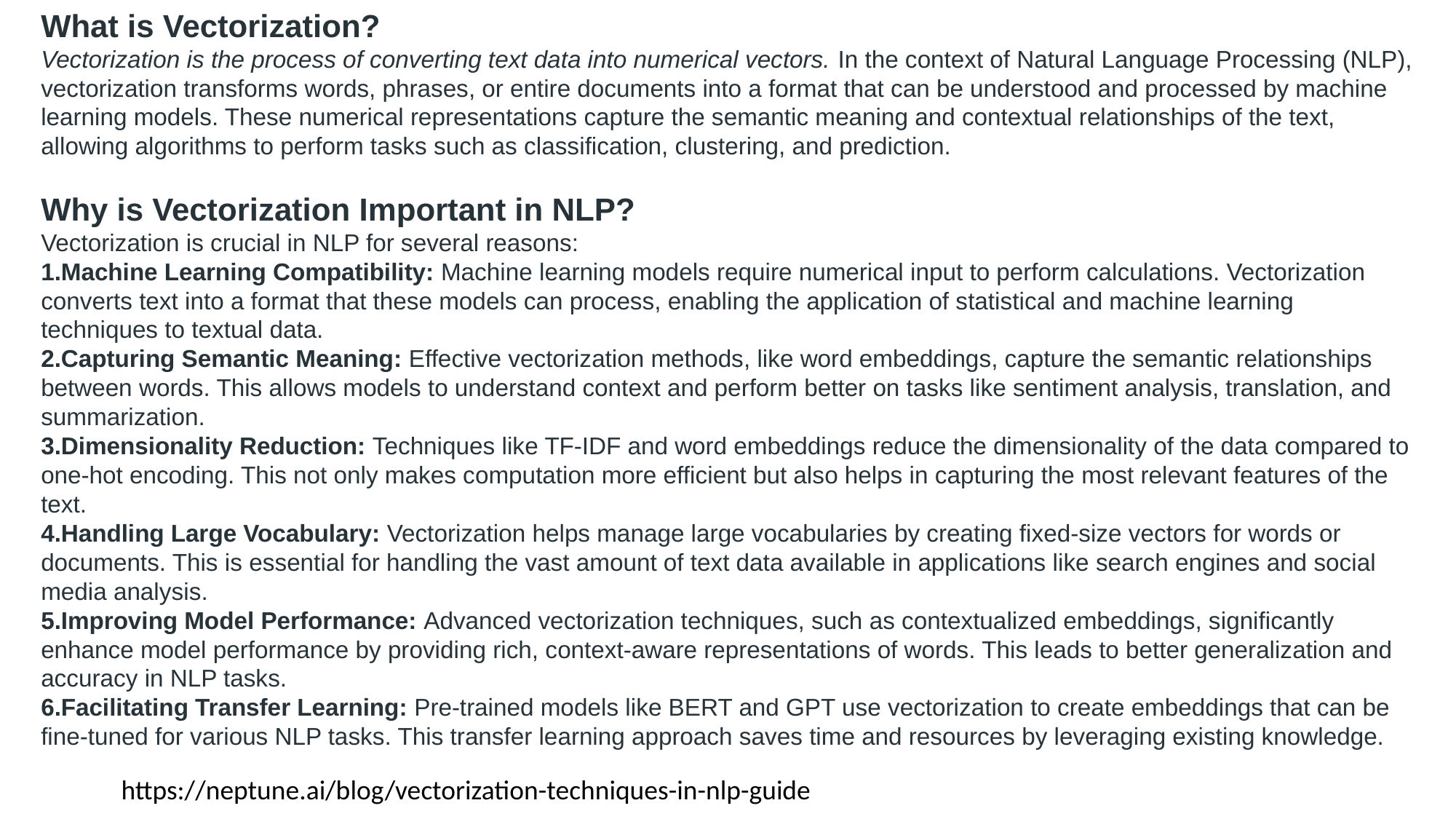

What is Vectorization?
Vectorization is the process of converting text data into numerical vectors. In the context of Natural Language Processing (NLP), vectorization transforms words, phrases, or entire documents into a format that can be understood and processed by machine learning models. These numerical representations capture the semantic meaning and contextual relationships of the text, allowing algorithms to perform tasks such as classification, clustering, and prediction.

Why is Vectorization Important in NLP?
Vectorization is crucial in NLP for several reasons:
Machine Learning Compatibility: Machine learning models require numerical input to perform calculations. Vectorization converts text into a format that these models can process, enabling the application of statistical and machine learning techniques to textual data.
Capturing Semantic Meaning: Effective vectorization methods, like word embeddings, capture the semantic relationships between words. This allows models to understand context and perform better on tasks like sentiment analysis, translation, and summarization.
Dimensionality Reduction: Techniques like TF-IDF and word embeddings reduce the dimensionality of the data compared to one-hot encoding. This not only makes computation more efficient but also helps in capturing the most relevant features of the text.
Handling Large Vocabulary: Vectorization helps manage large vocabularies by creating fixed-size vectors for words or documents. This is essential for handling the vast amount of text data available in applications like search engines and social media analysis.
Improving Model Performance: Advanced vectorization techniques, such as contextualized embeddings, significantly enhance model performance by providing rich, context-aware representations of words. This leads to better generalization and accuracy in NLP tasks.
Facilitating Transfer Learning: Pre-trained models like BERT and GPT use vectorization to create embeddings that can be fine-tuned for various NLP tasks. This transfer learning approach saves time and resources by leveraging existing knowledge.
https://neptune.ai/blog/vectorization-techniques-in-nlp-guide